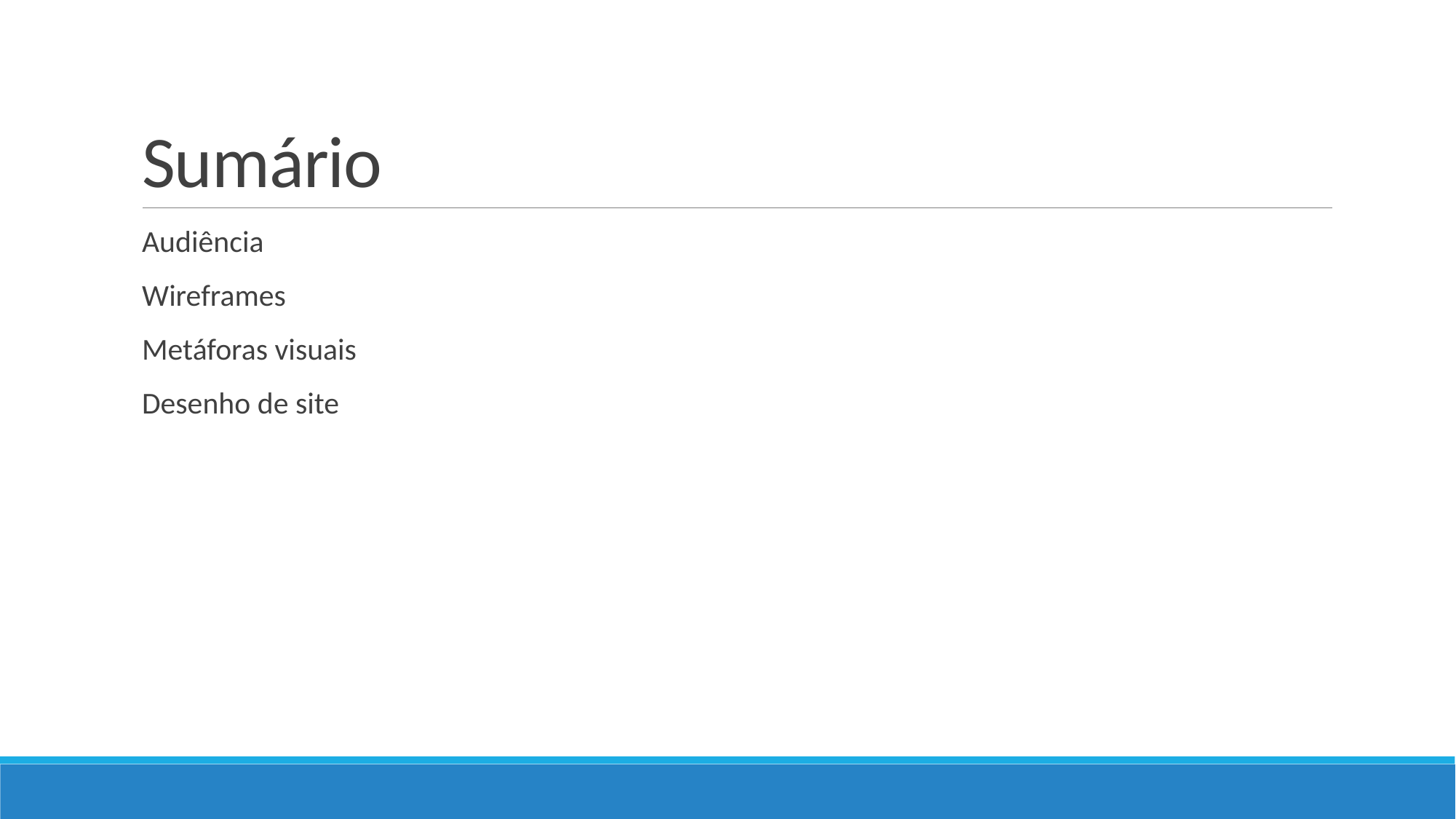

# Sumário
Audiência
Wireframes
Metáforas visuais
Desenho de site